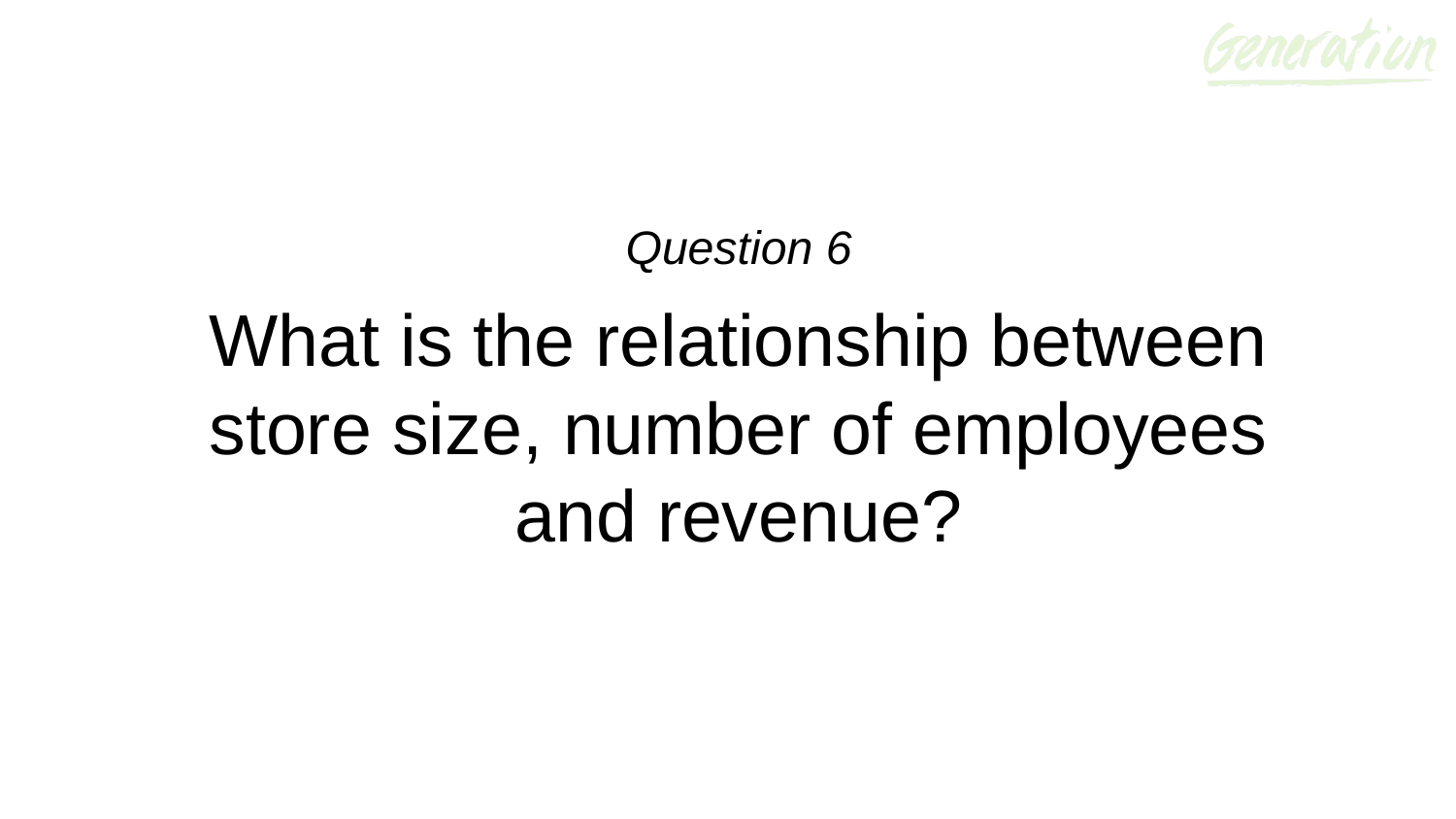

Question 6
# What is the relationship between store size, number of employees and revenue?